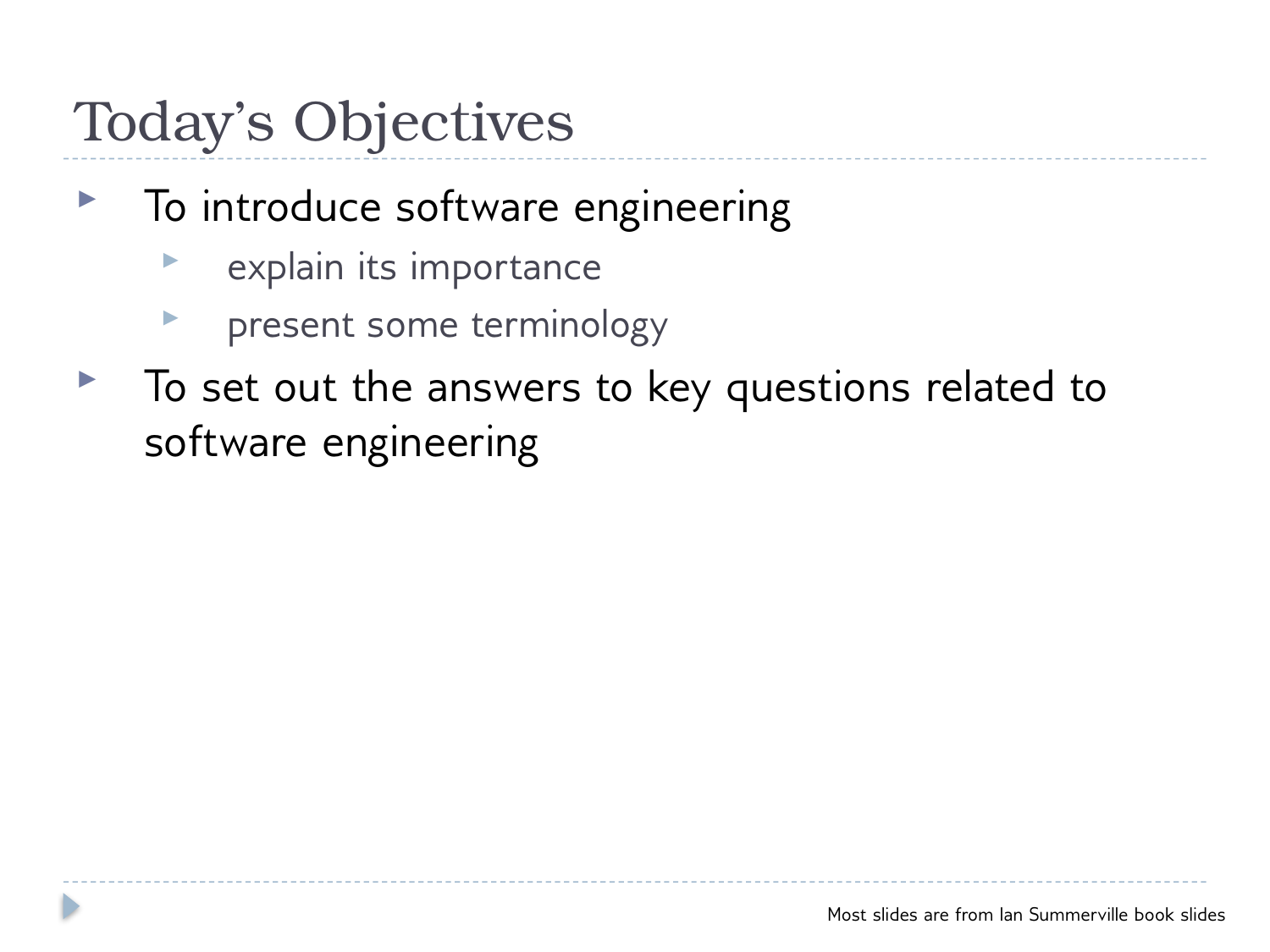

# Today’s Objectives
To introduce software engineering
explain its importance
present some terminology
To set out the answers to key questions related to software engineering
Most slides are from Ian Summerville book slides